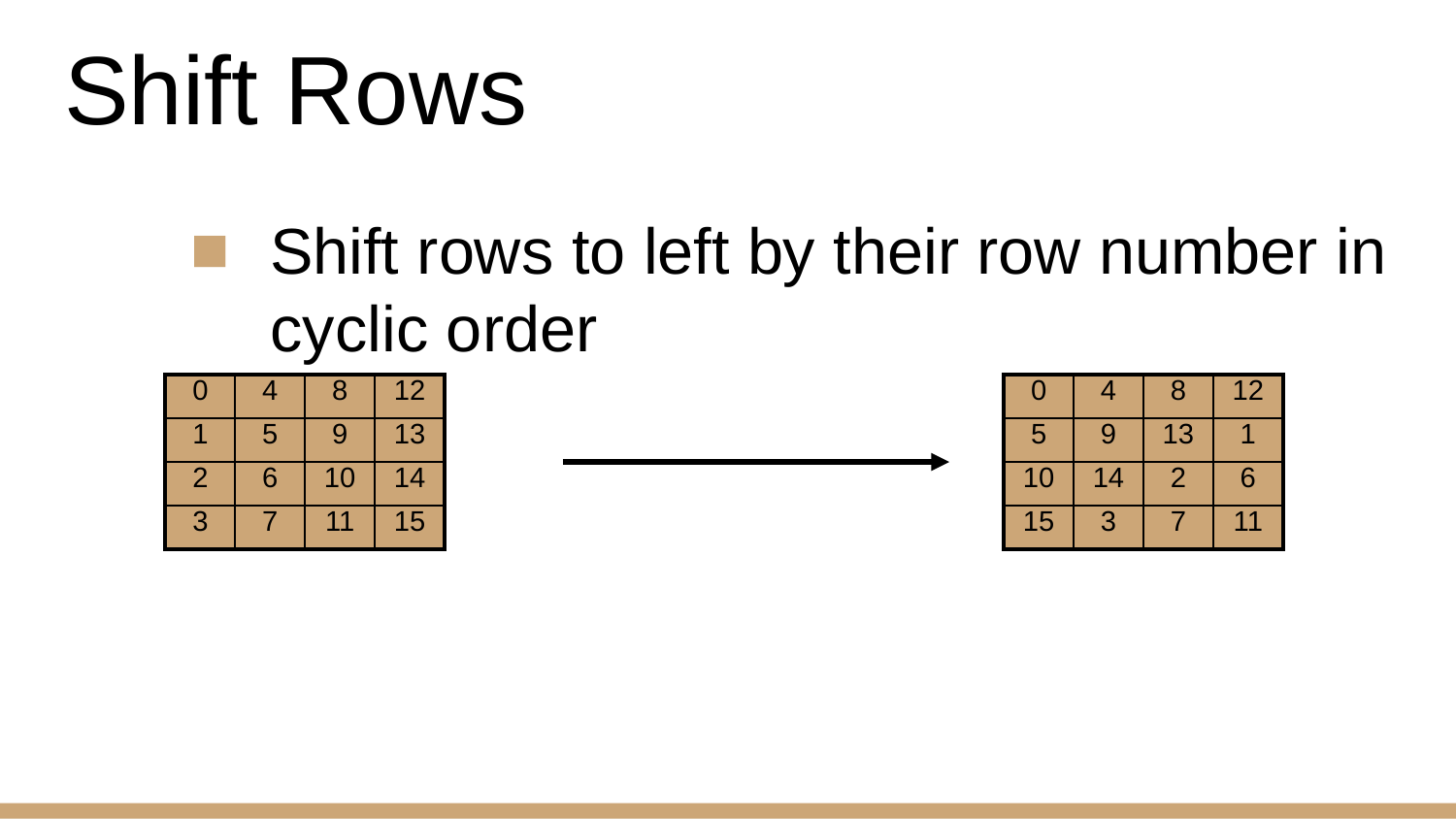

# Shift Rows
Shift rows to left by their row number in cyclic order
| 0 | 4 | 8 | 12 |
| --- | --- | --- | --- |
| 1 | 5 | 9 | 13 |
| 2 | 6 | 10 | 14 |
| 3 | 7 | 11 | 15 |
| 0 | 4 | 8 | 12 |
| --- | --- | --- | --- |
| 5 | 9 | 13 | 1 |
| 10 | 14 | 2 | 6 |
| 15 | 3 | 7 | 11 |